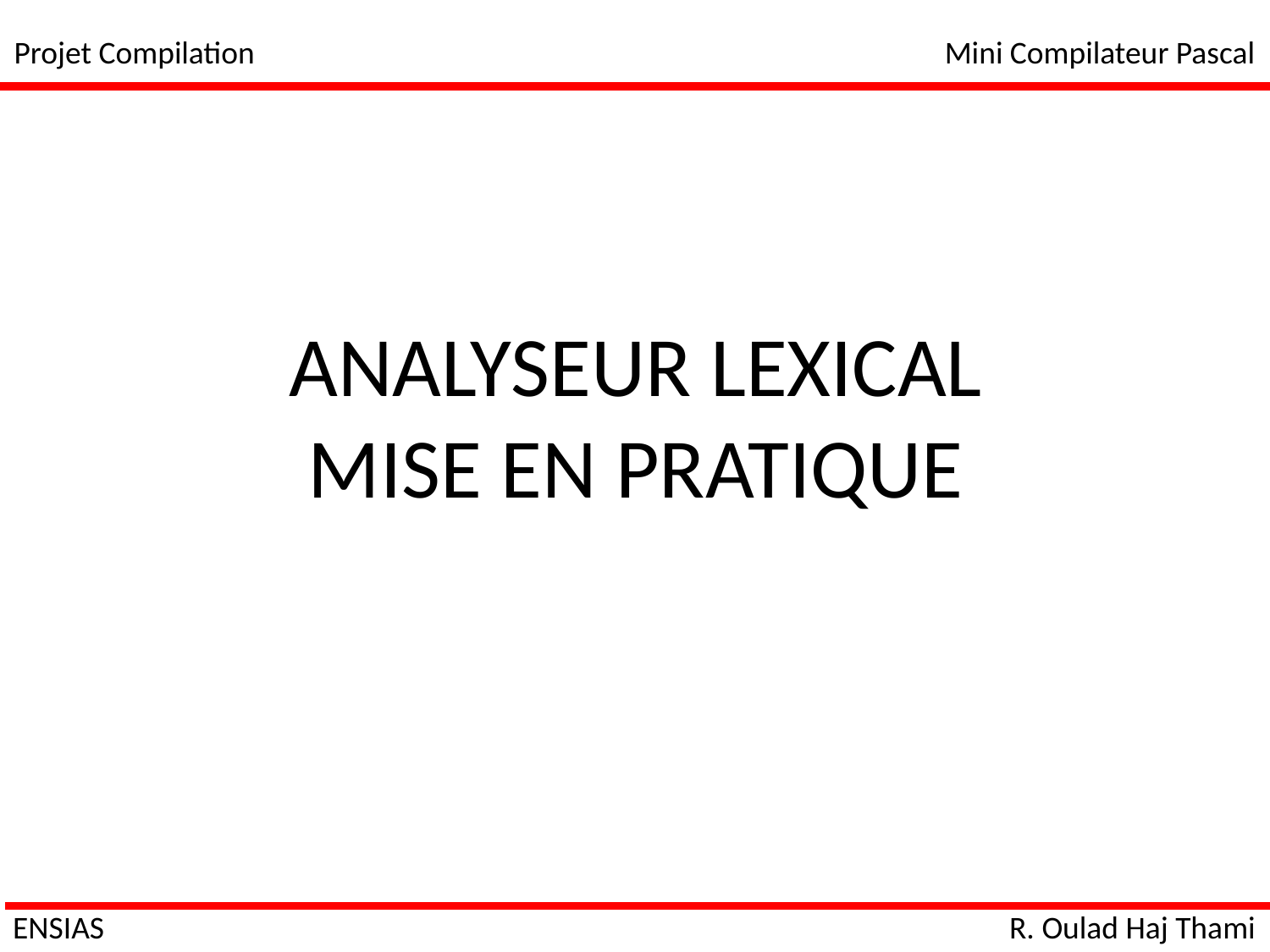

Projet Compilation
Mini Compilateur Pascal
ANALYSEUR LEXICAL
MISE EN PRATIQUE
ENSIAS
R. Oulad Haj Thami